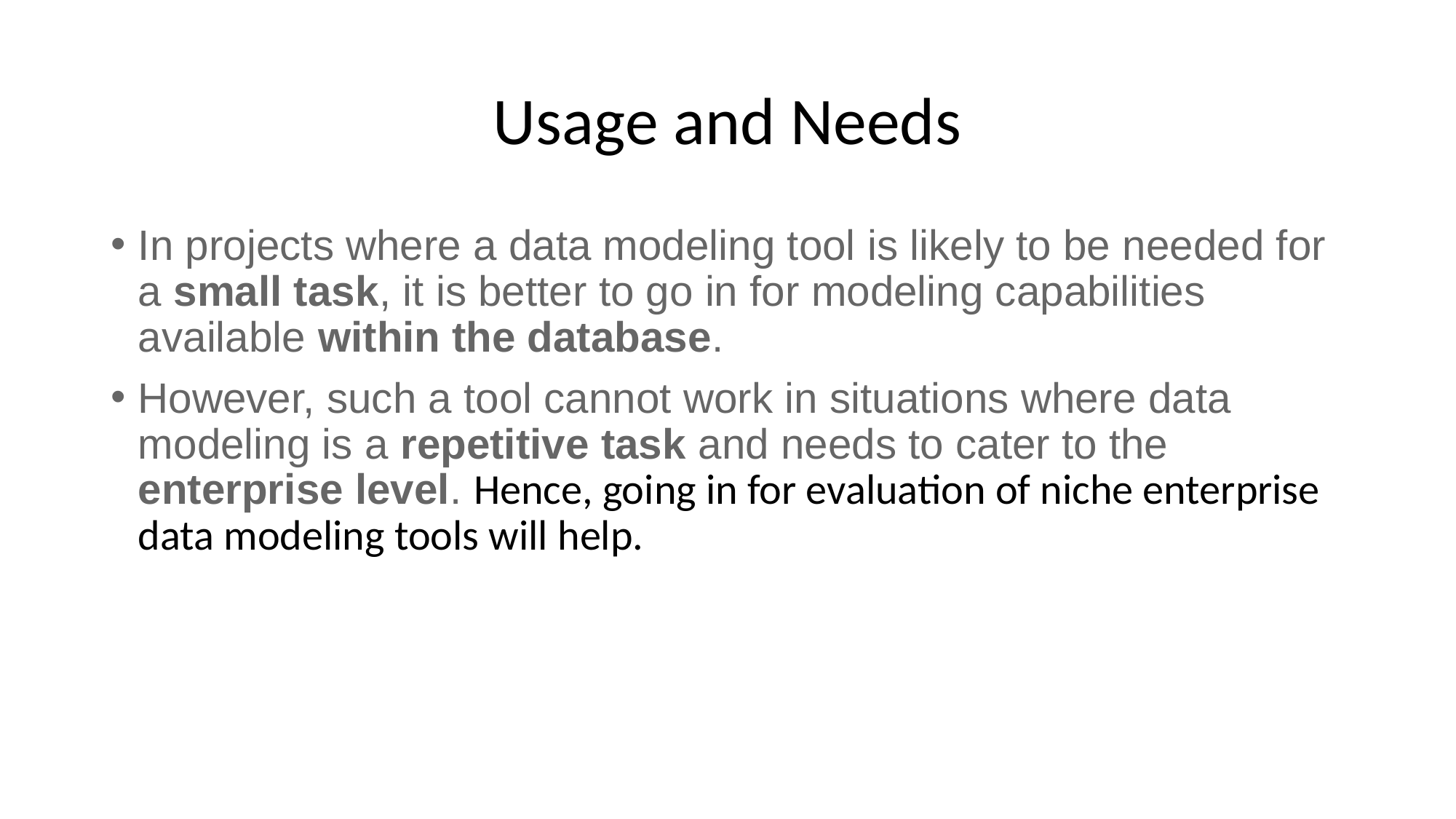

# Usage and Needs
In projects where a data modeling tool is likely to be needed for a small task, it is better to go in for modeling capabilities available within the database.
However, such a tool cannot work in situations where data modeling is a repetitive task and needs to cater to the enterprise level. Hence, going in for evaluation of niche enterprise data modeling tools will help.